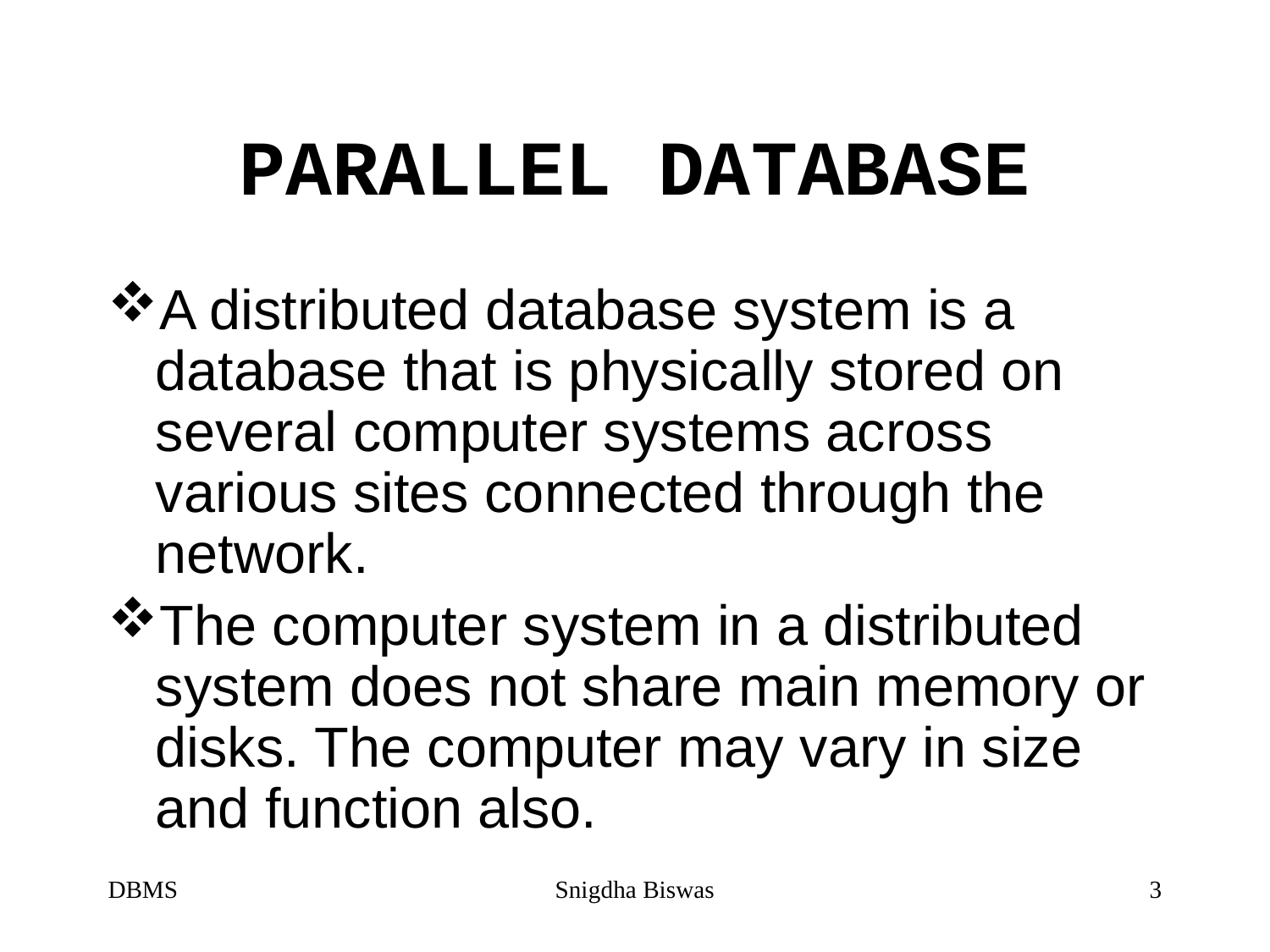

# PARALLEL DATABASE
A distributed database system is a database that is physically stored on several computer systems across various sites connected through the network.
The computer system in a distributed system does not share main memory or disks. The computer may vary in size and function also.

DBMS
Snigdha Biswas
3